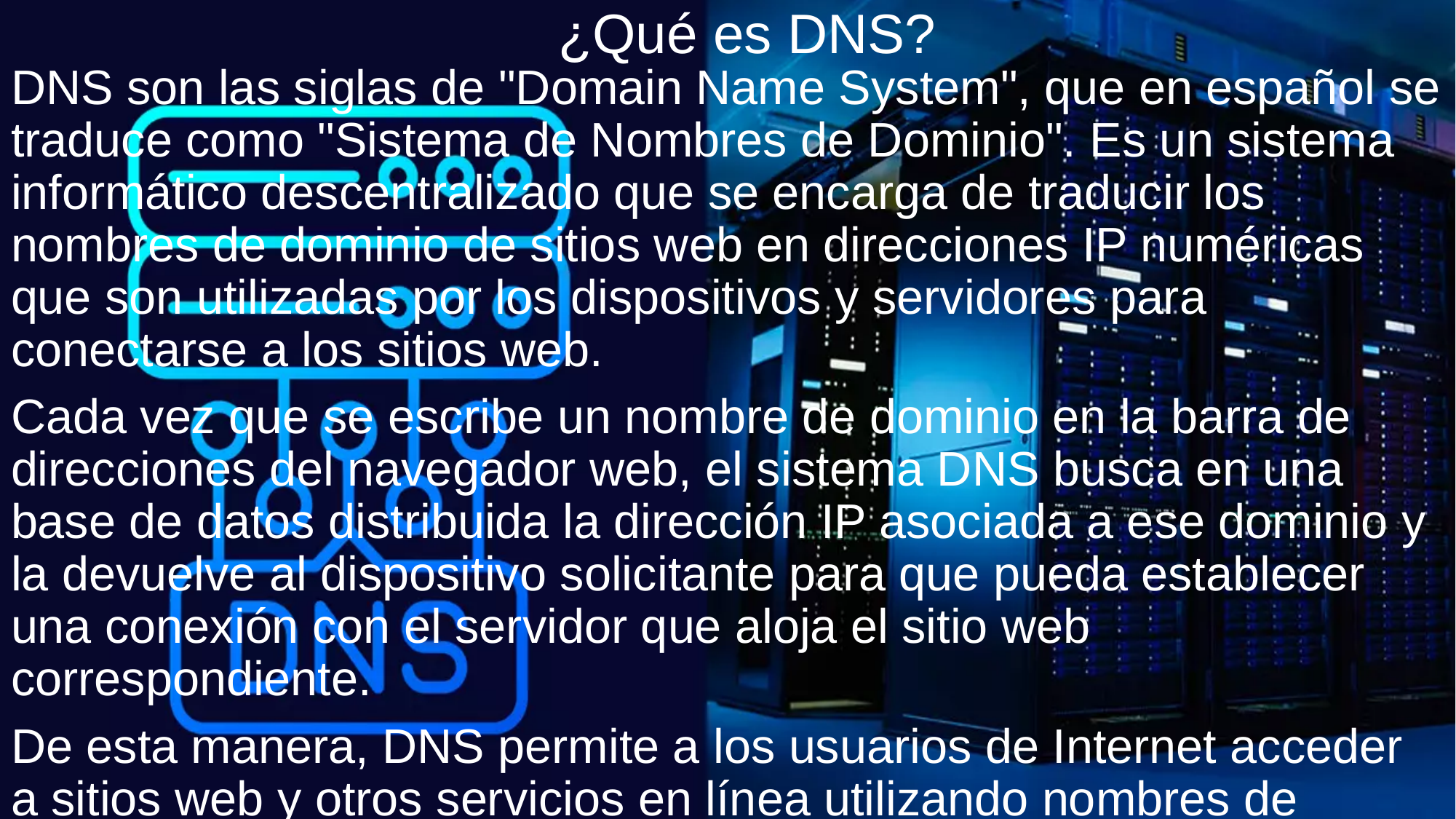

# ¿Qué es DNS?
DNS son las siglas de "Domain Name System", que en español se traduce como "Sistema de Nombres de Dominio". Es un sistema informático descentralizado que se encarga de traducir los nombres de dominio de sitios web en direcciones IP numéricas que son utilizadas por los dispositivos y servidores para conectarse a los sitios web.
Cada vez que se escribe un nombre de dominio en la barra de direcciones del navegador web, el sistema DNS busca en una base de datos distribuida la dirección IP asociada a ese dominio y la devuelve al dispositivo solicitante para que pueda establecer una conexión con el servidor que aloja el sitio web correspondiente.
De esta manera, DNS permite a los usuarios de Internet acceder a sitios web y otros servicios en línea utilizando nombres de dominio fáciles de recordar en lugar de tener que recordar direcciones IP numéricas complicadas.